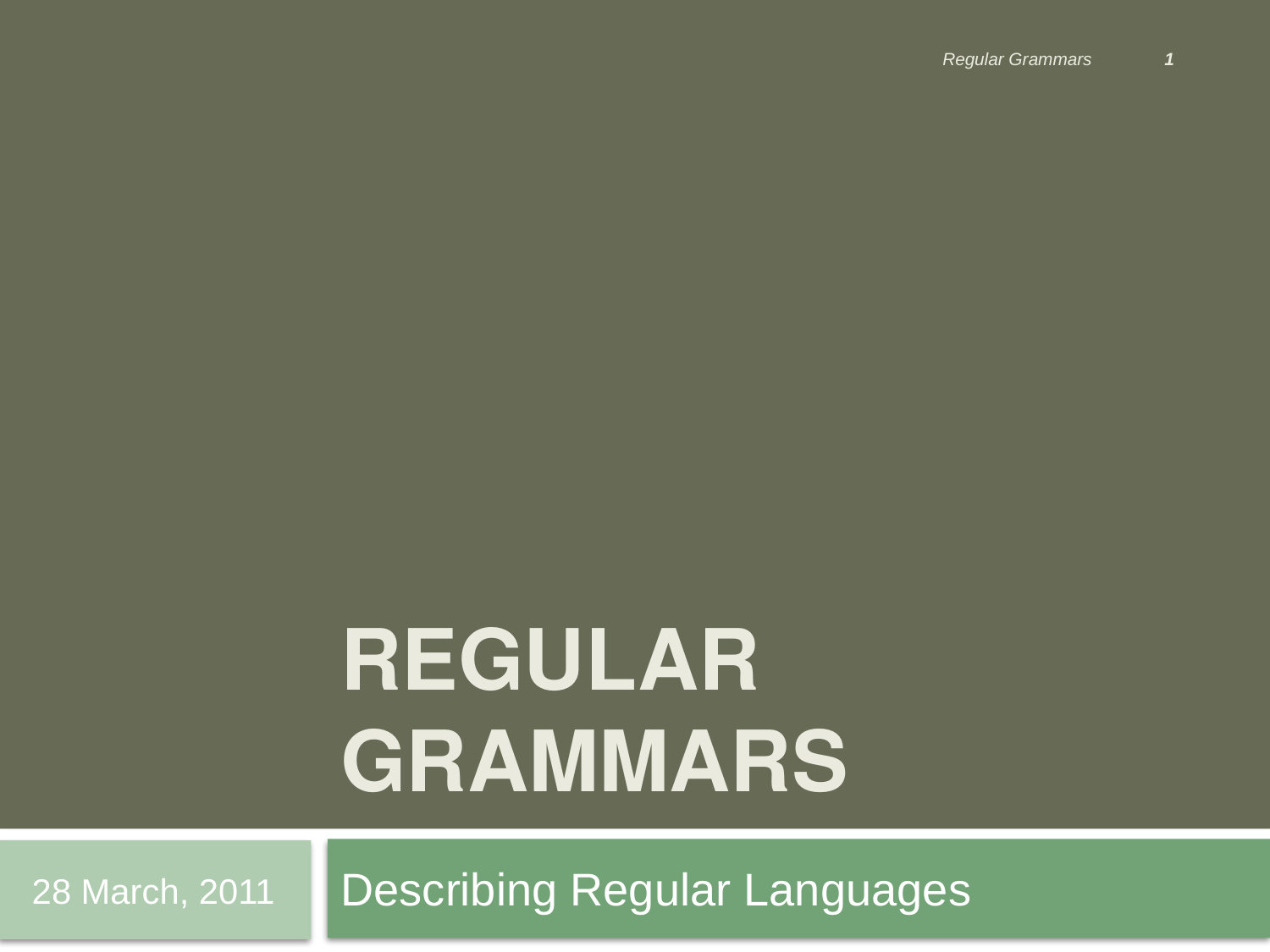

1
Regular Grammars
# Regular Grammars
Describing Regular Languages
28 March, 2011